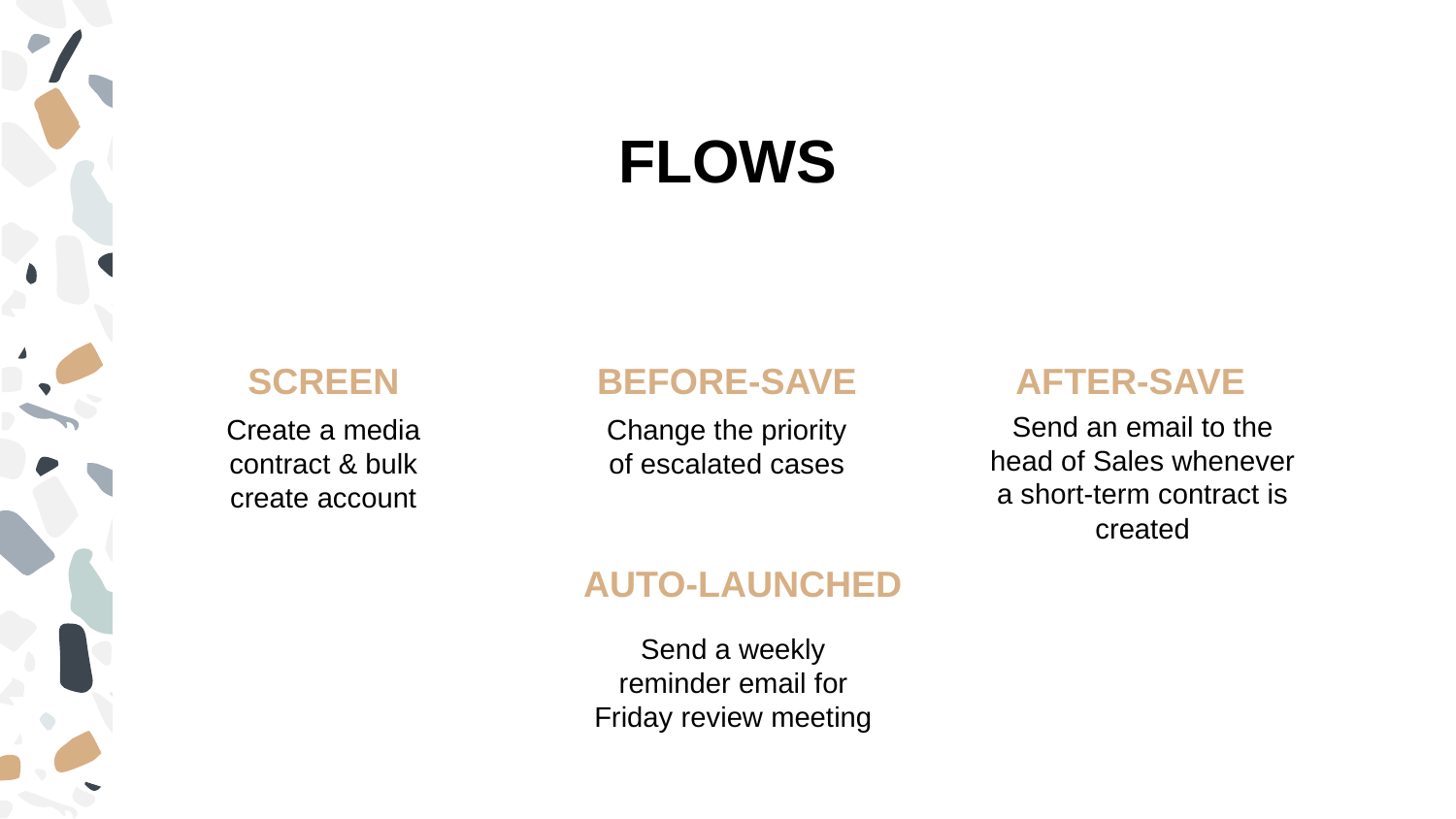

# FLOWS
SCREEN
BEFORE-SAVE
AFTER-SAVE
Send an email to the head of Sales whenever a short-term contract is created
Create a media contract & bulk create account
Change the priority of escalated cases
AUTO-LAUNCHED
Send a weekly reminder email for Friday review meeting